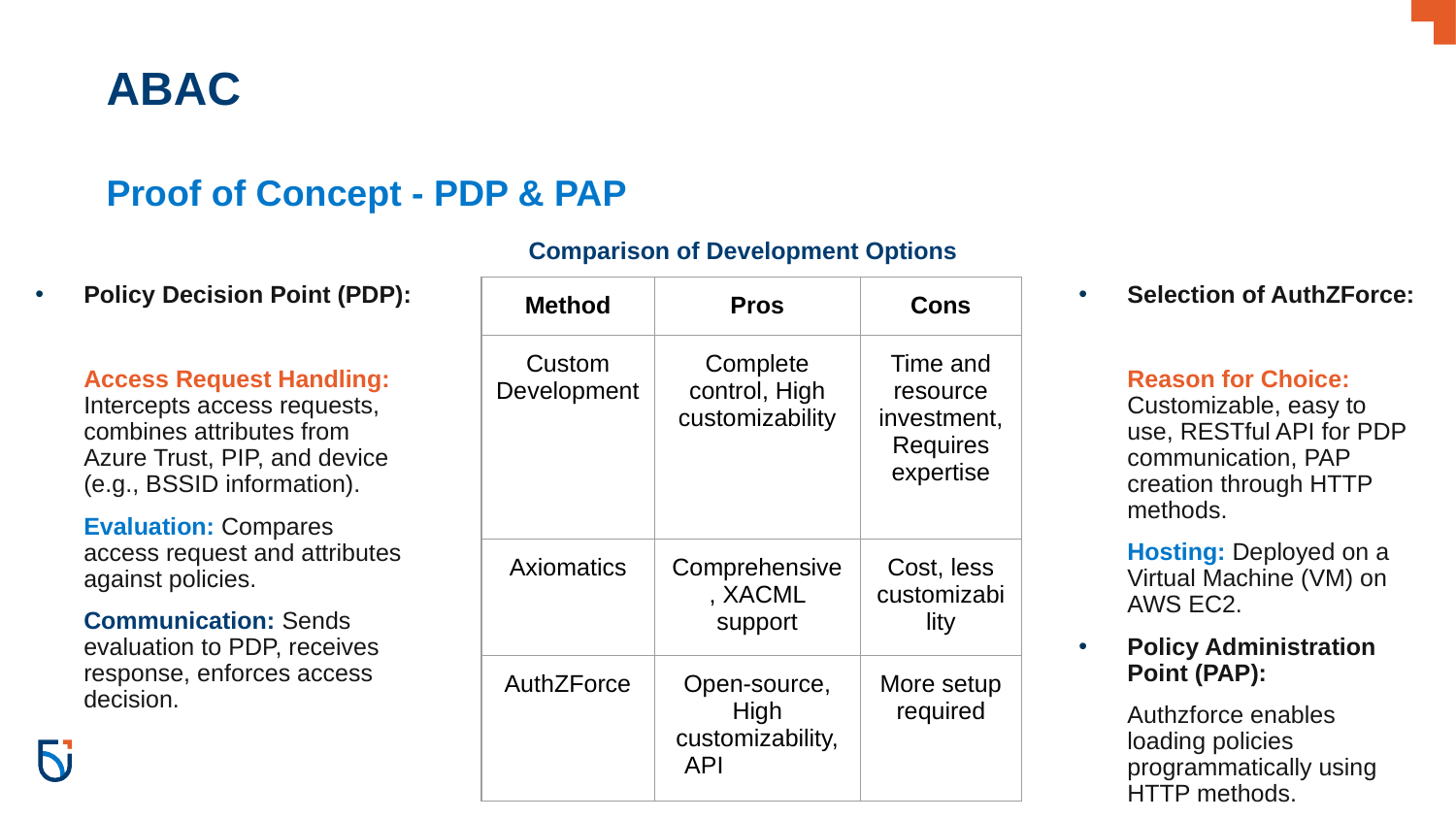

# ABAC
Proof of Concept - PDP & PAP
Comparison of Development Options

Selection of AuthZForce:

Reason for Choice: Customizable, easy to use, RESTful API for PDP communication, PAP creation through HTTP methods.
Hosting: Deployed on a Virtual Machine (VM) on AWS EC2.
Policy Administration Point (PAP):
Authzforce enables loading policies programmatically using HTTP methods.

Policy Decision Point (PDP):

Access Request Handling: Intercepts access requests, combines attributes from Azure Trust, PIP, and device (e.g., BSSID information).
Evaluation: Compares access request and attributes against policies.
Communication: Sends evaluation to PDP, receives response, enforces access decision.
| Method | Pros | Cons |
| --- | --- | --- |
| Custom Development | Complete control, High customizability | Time and resource investment, Requires expertise |
| Axiomatics | Comprehensive, XACML support | Cost, less customizability |
| AuthZForce | Open-source, High customizability, API | More setup required |